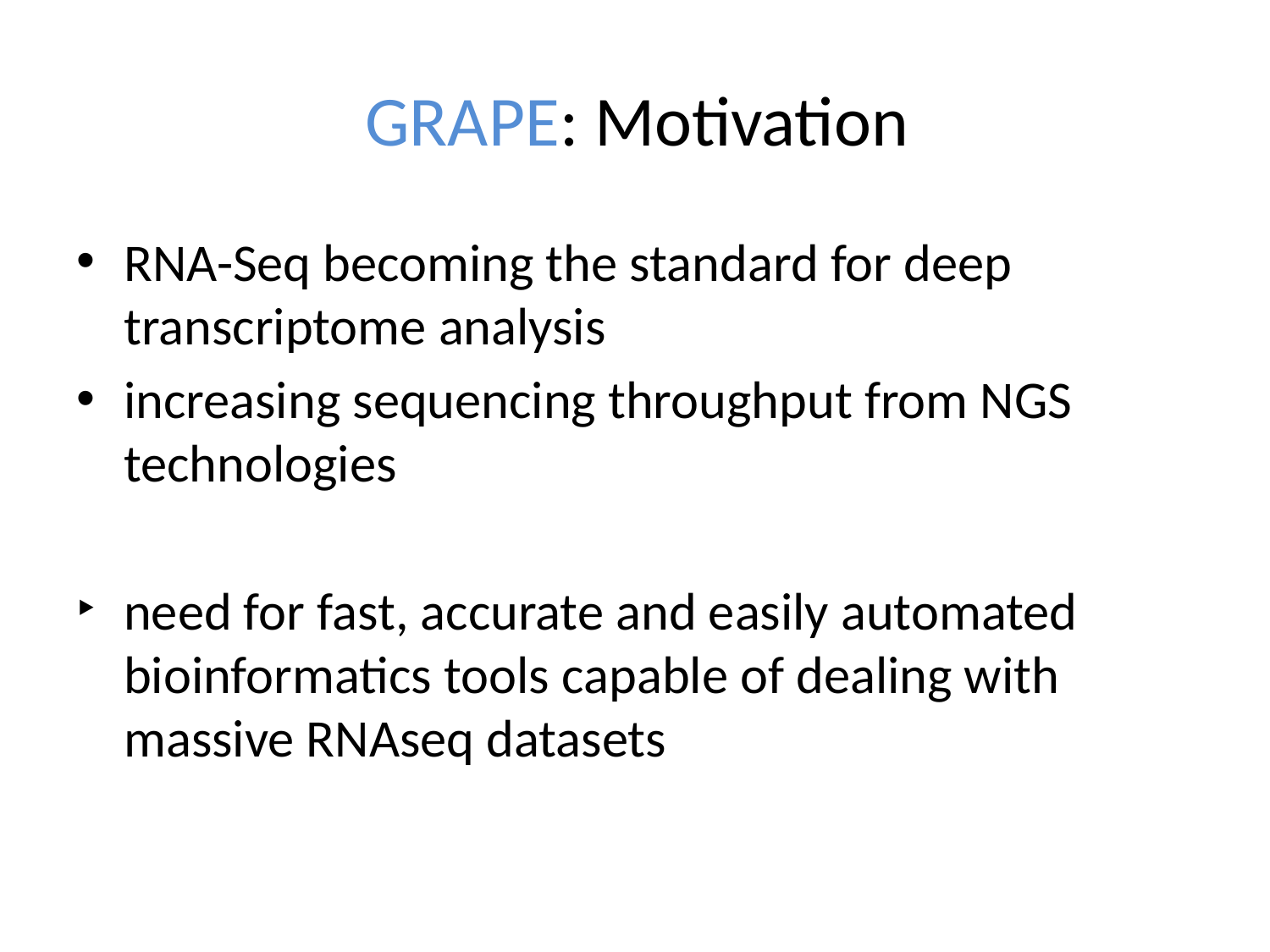

# GRAPE: Motivation
RNA-Seq becoming the standard for deep transcriptome analysis
increasing sequencing throughput from NGS technologies

need for fast, accurate and easily automated bioinformatics tools capable of dealing with massive RNAseq datasets